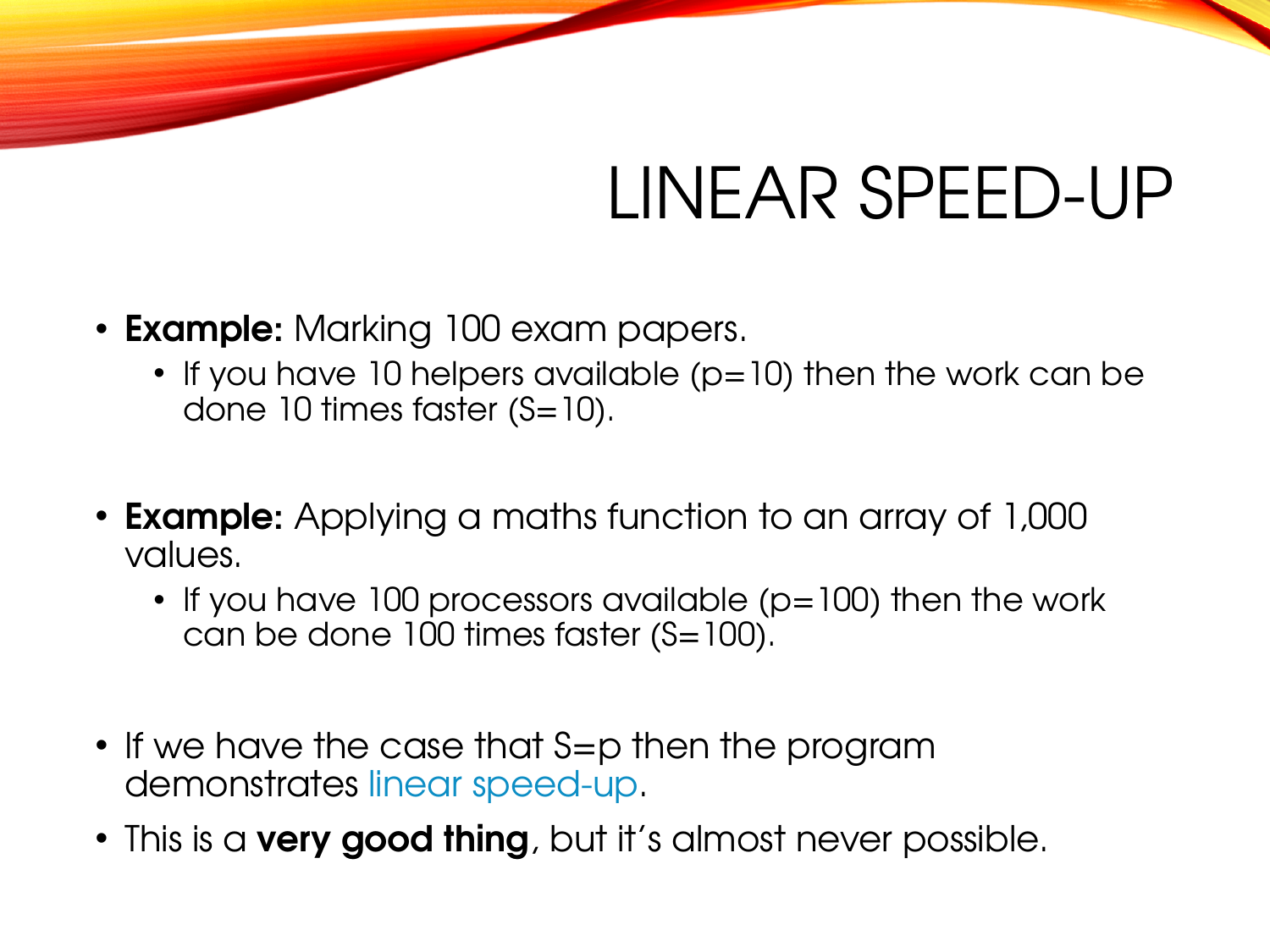

# Linear Speed-up
Example: Marking 100 exam papers.
If you have 10 helpers available (p=10) then the work can be done 10 times faster (S=10).

Example: Applying a maths function to an array of 1,000 values.
If you have 100 processors available (p=100) then the work can be done 100 times faster (S=100).

If we have the case that S=p then the program demonstrates linear speed-up.
This is a very good thing, but it’s almost never possible.